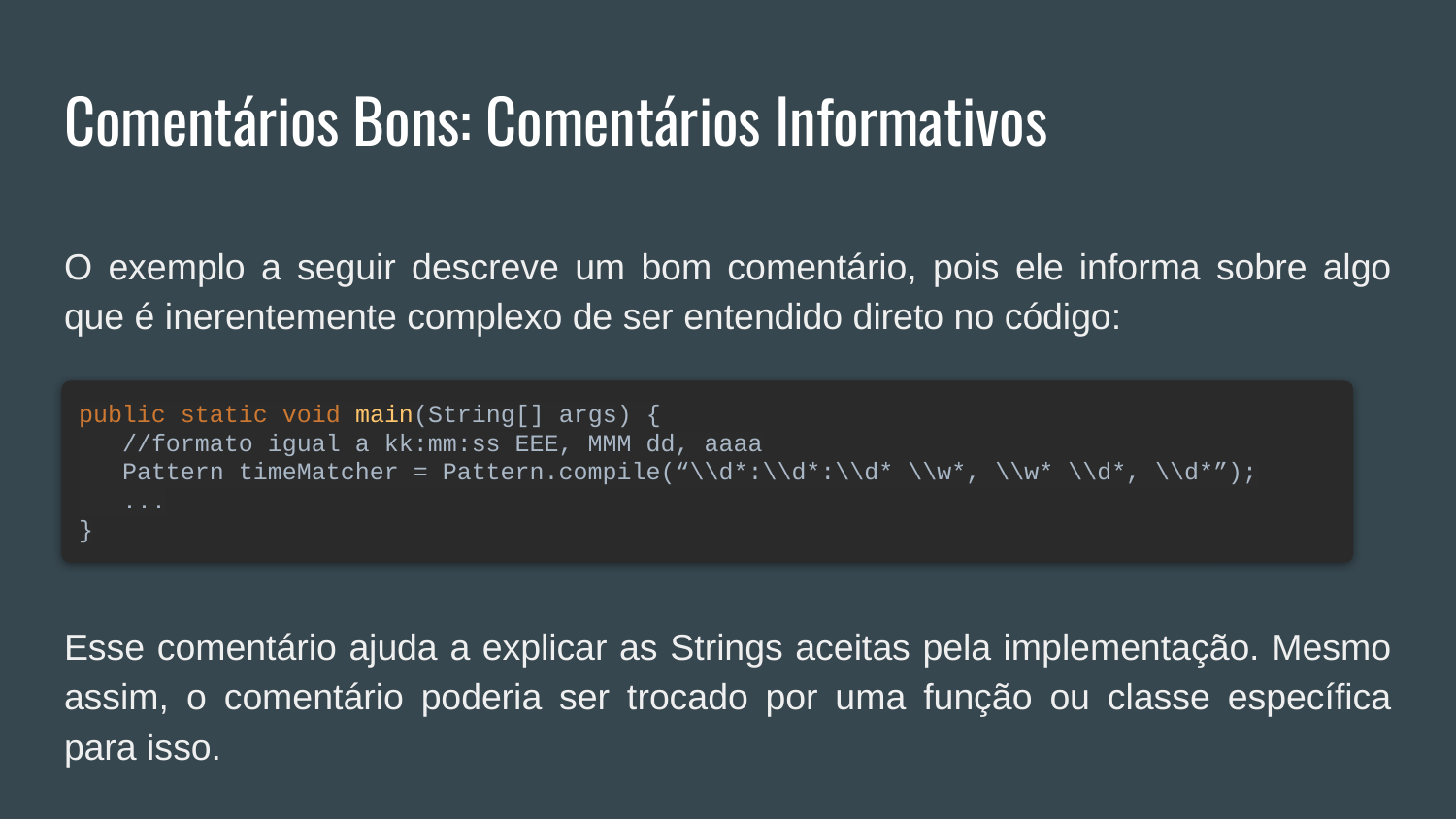

# Comentários Bons: Comentários Informativos
O exemplo a seguir descreve um bom comentário, pois ele informa sobre algo que é inerentemente complexo de ser entendido direto no código:

Esse comentário ajuda a explicar as Strings aceitas pela implementação. Mesmo assim, o comentário poderia ser trocado por uma função ou classe específica para isso.

public static void main(String[] args) {
   //formato igual a kk:mm:ss EEE, MMM dd, aaaa
   Pattern timeMatcher = Pattern.compile(“\\d*:\\d*:\\d* \\w*, \\w* \\d*, \\d*”);
   ...
}